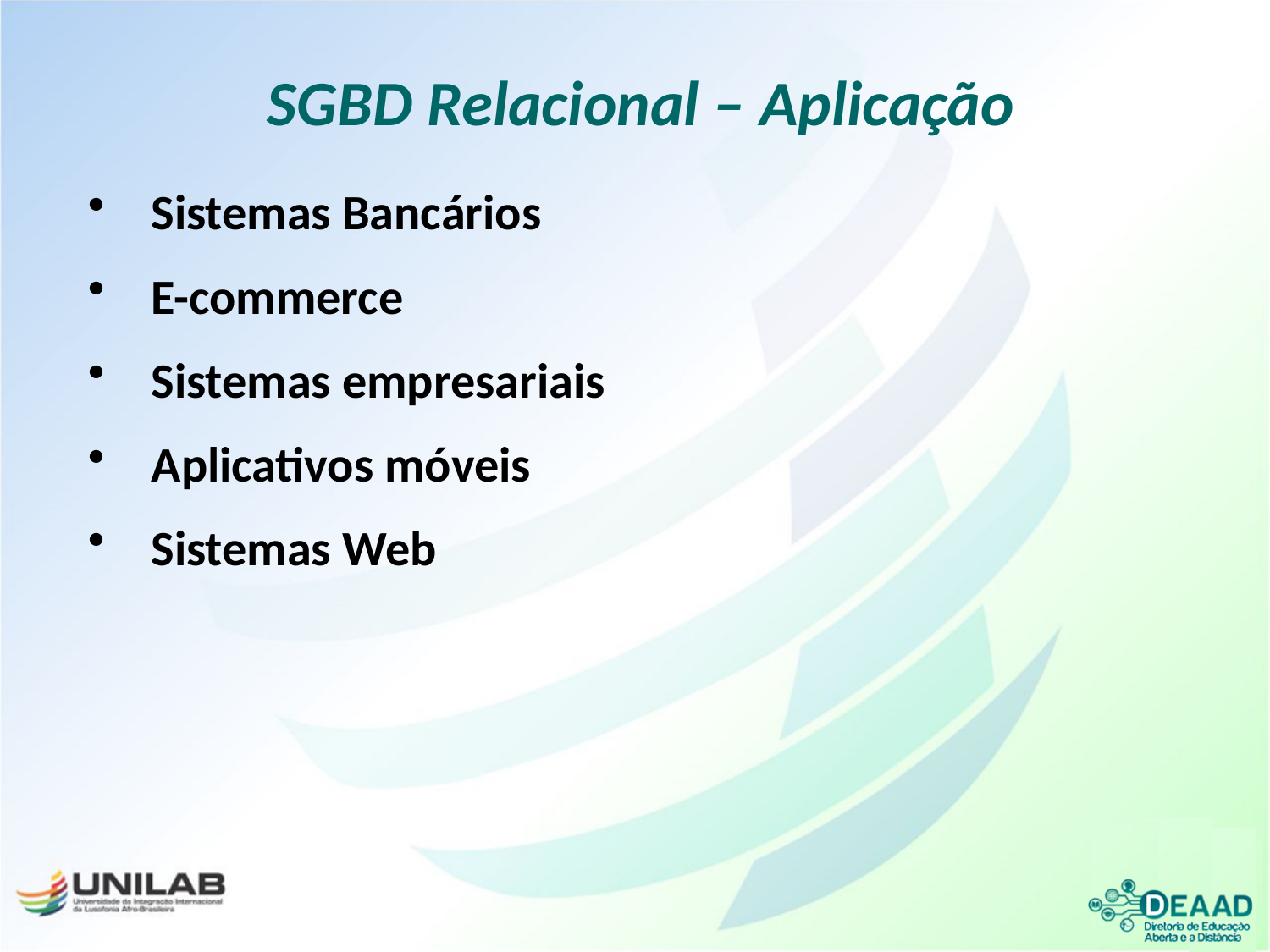

SGBD Relacional – Aplicação
Sistemas Bancários
E-commerce
Sistemas empresariais
Aplicativos móveis
Sistemas Web